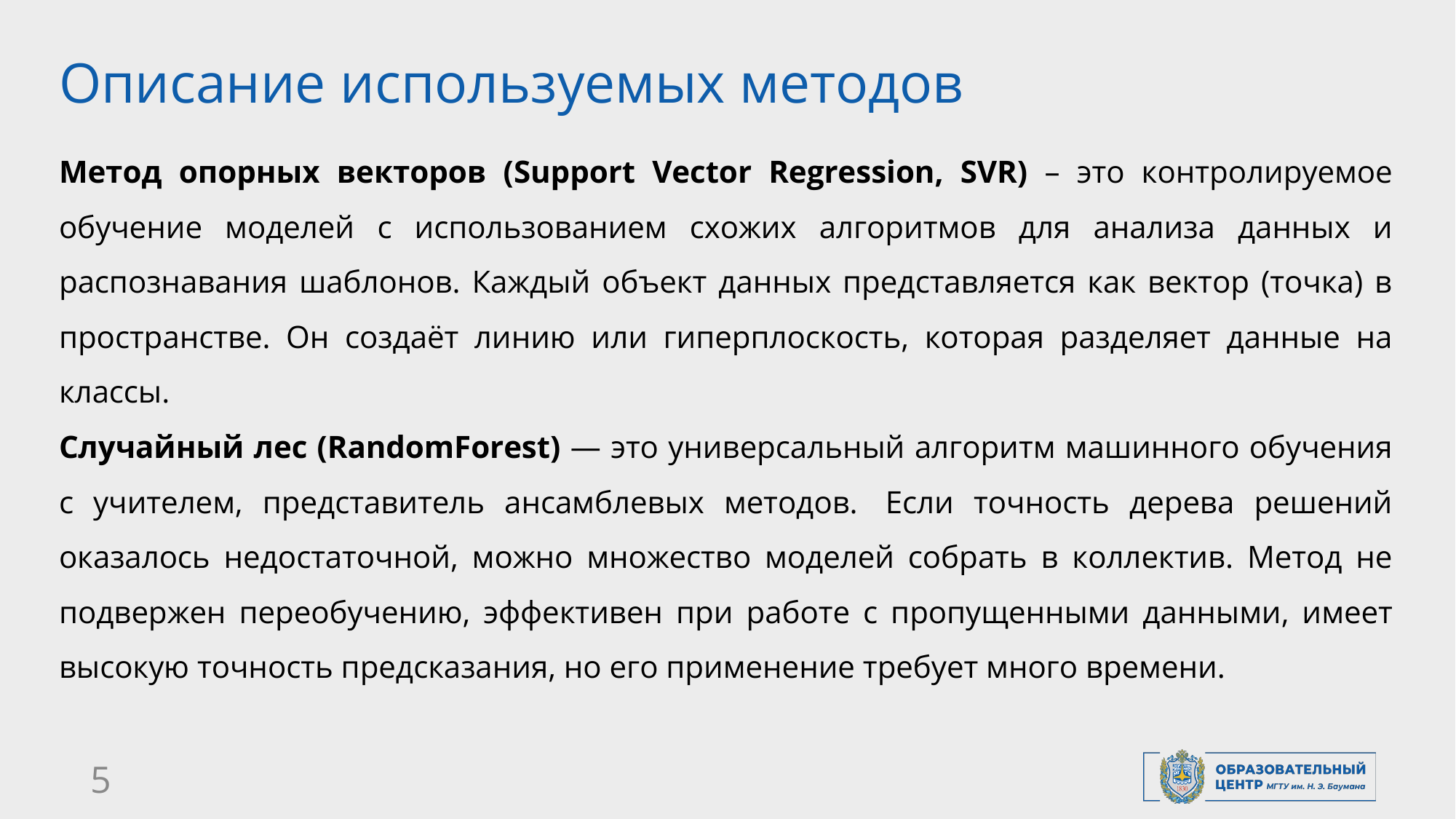

Описание используемых методов
# Метод опорных векторов (Support Vector Regression, SVR) – это контролируемое обучение моделей с использованием схожих алгоритмов для анализа данных и распознавания шаблонов. Каждый объект данных представляется как вектор (точка) в пространстве. Он создаёт линию или гиперплоскость, которая разделяет данные на классы.
Случайный лес (RandomForest) — это универсальный алгоритм машинного обучения с учителем, представитель ансамблевых методов.  Если точность дерева решений оказалось недостаточной, можно множество моделей собрать в коллектив. Метод не подвержен переобучению, эффективен при работе с пропущенными данными, имеет высокую точность предсказания, но его применение требует много времени.
5